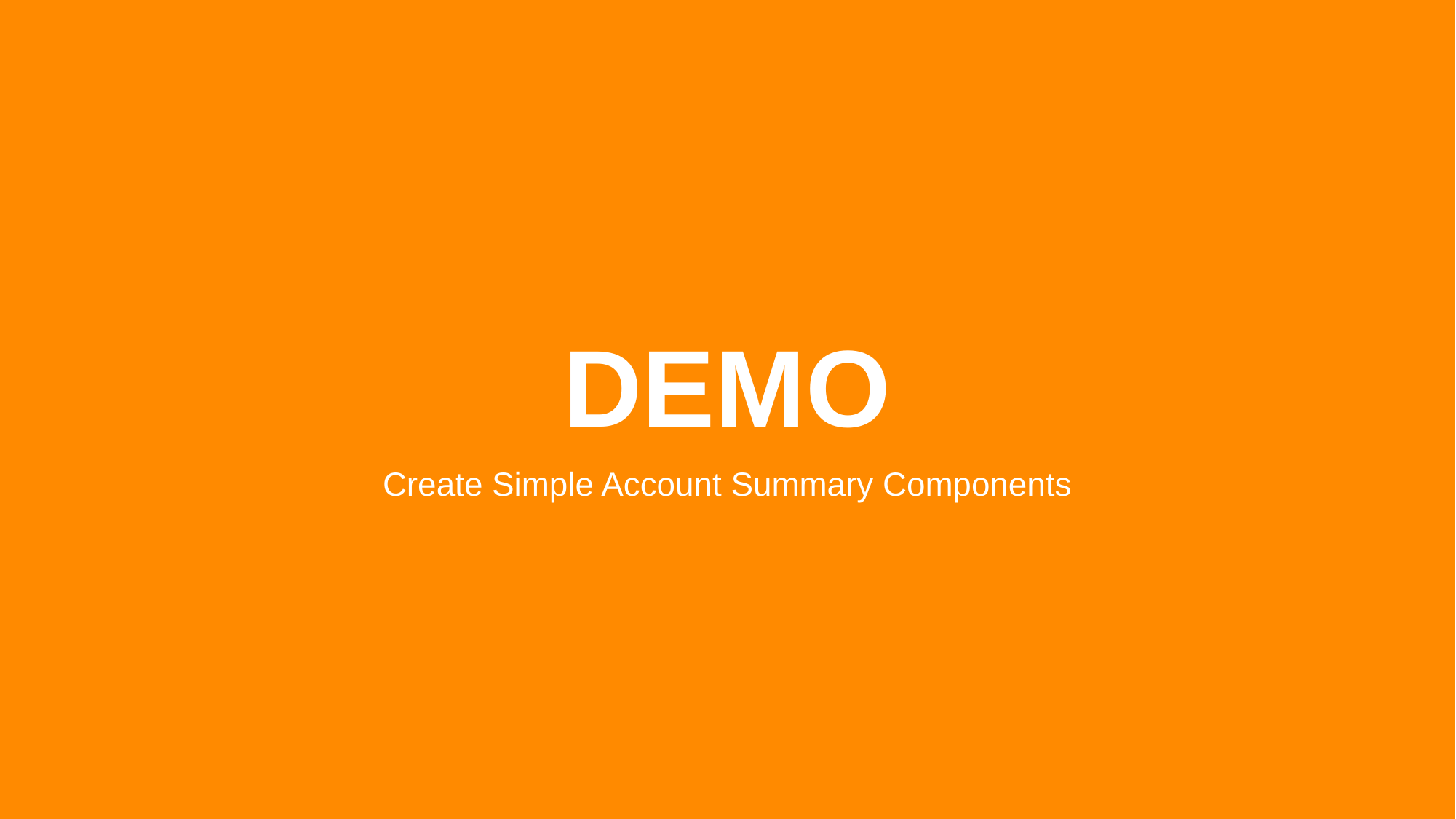

# demo
Create Simple Account Summary Components